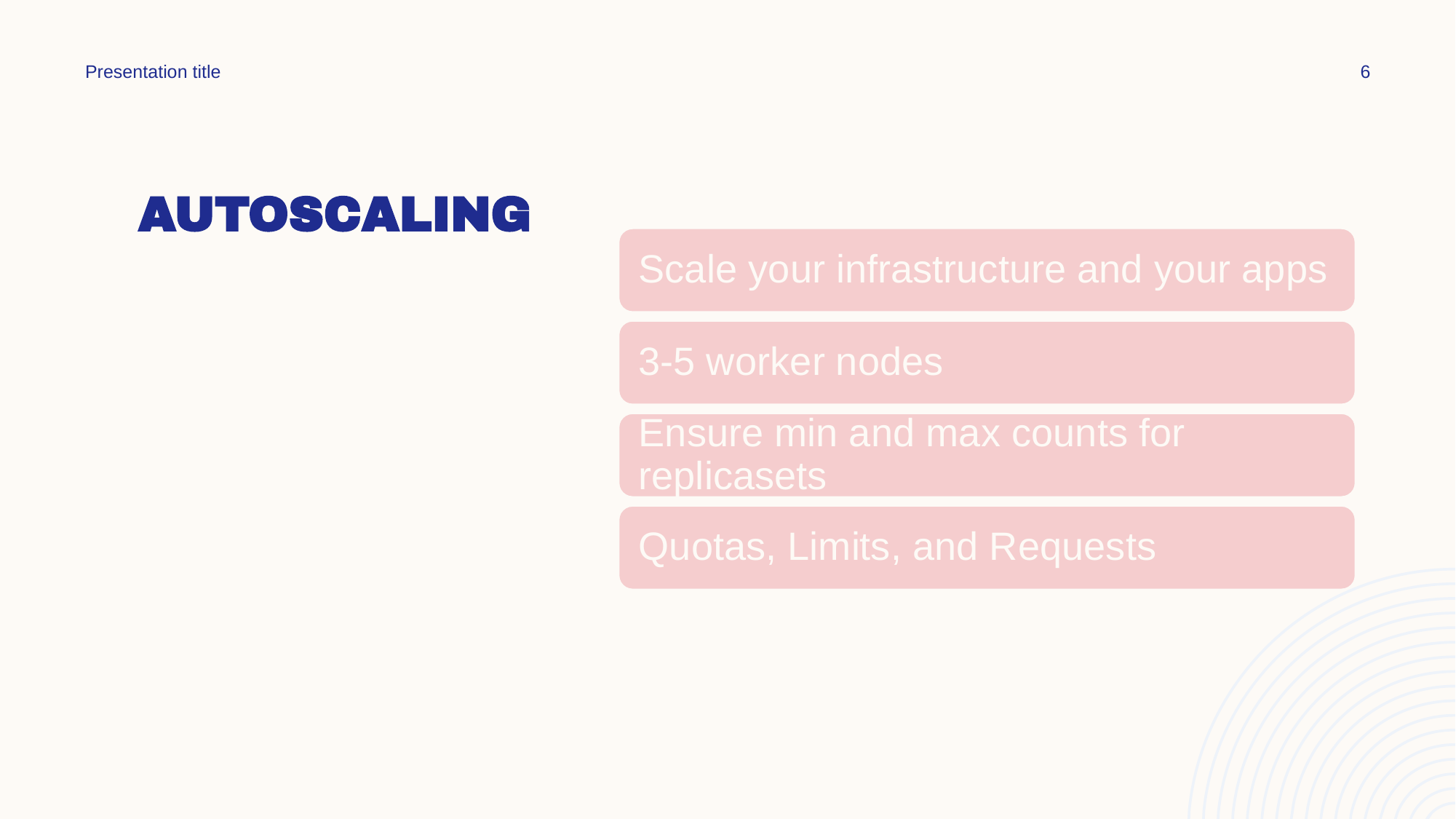

Presentation title
# Autoscaling
6
Scale your infrastructure and your apps
3-5 worker nodes
Ensure min and max counts for replicasets
Quotas, Limits, and Requests